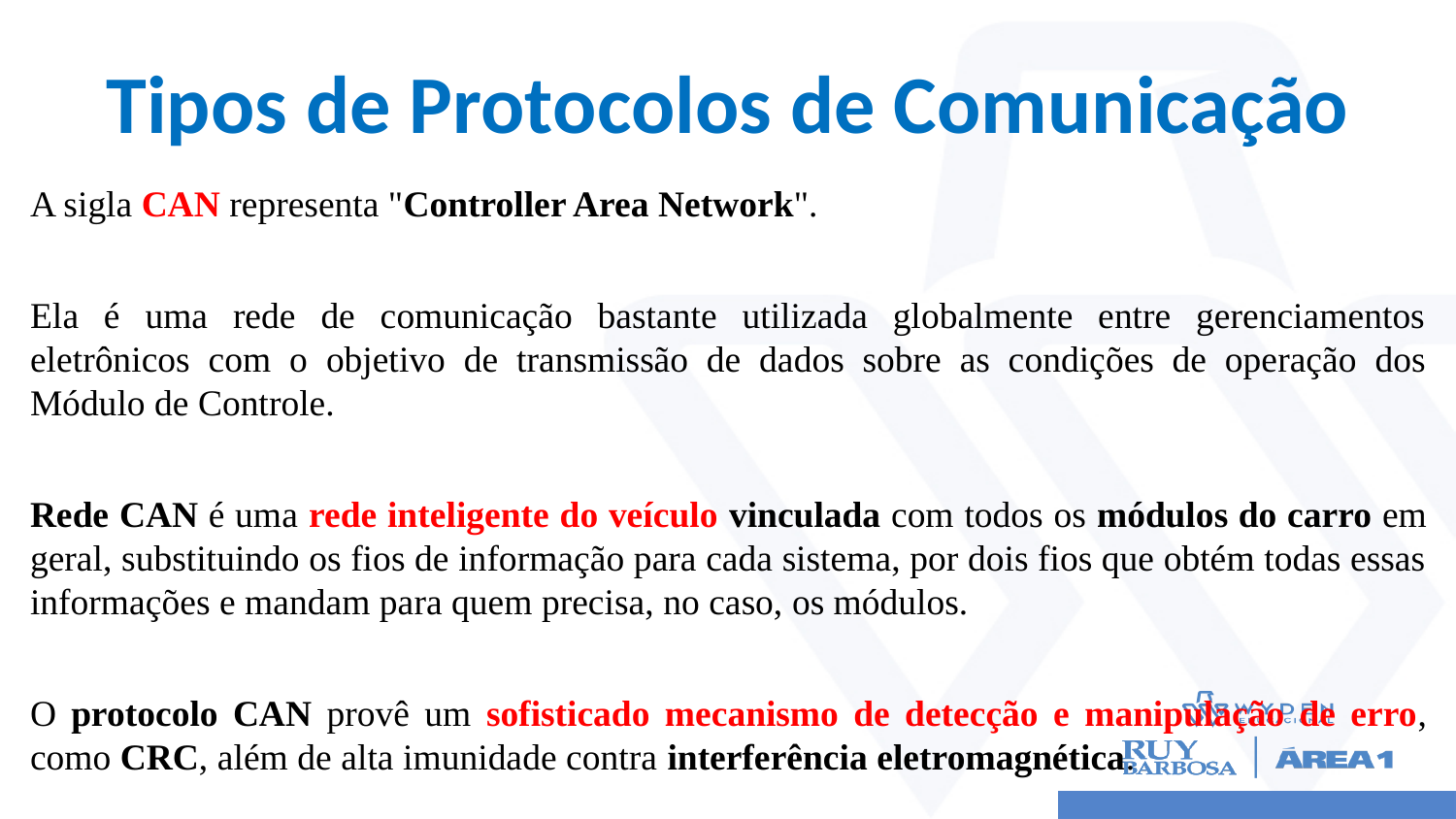

# Tipos de Protocolos de Comunicação
A sigla CAN representa "Controller Area Network".

Ela é uma rede de comunicação bastante utilizada globalmente entre gerenciamentos eletrônicos com o objetivo de transmissão de dados sobre as condições de operação dos Módulo de Controle.

Rede CAN é uma rede inteligente do veículo vinculada com todos os módulos do carro em geral, substituindo os fios de informação para cada sistema, por dois fios que obtém todas essas informações e mandam para quem precisa, no caso, os módulos.

O protocolo CAN provê um sofisticado mecanismo de detecção e manipulação de erro, como CRC, além de alta imunidade contra interferência eletromagnética.